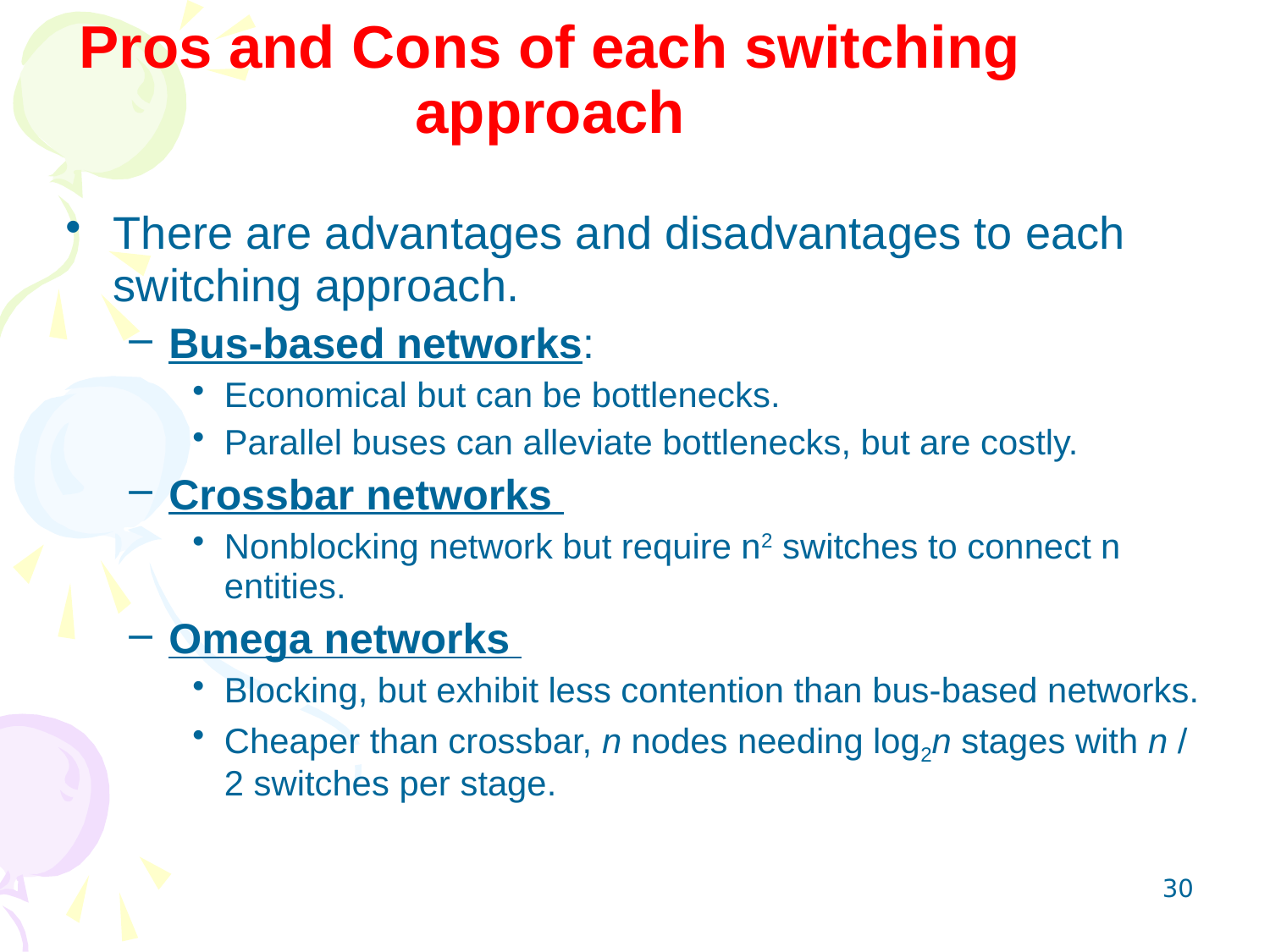

# Pros and Cons of each switching approach
There are advantages and disadvantages to each switching approach.
Bus-based networks:
Economical but can be bottlenecks.
Parallel buses can alleviate bottlenecks, but are costly.
Crossbar networks
Nonblocking network but require n2 switches to connect n entities.
Omega networks
Blocking, but exhibit less contention than bus-based networks.
Cheaper than crossbar, n nodes needing log2n stages with n / 2 switches per stage.
30